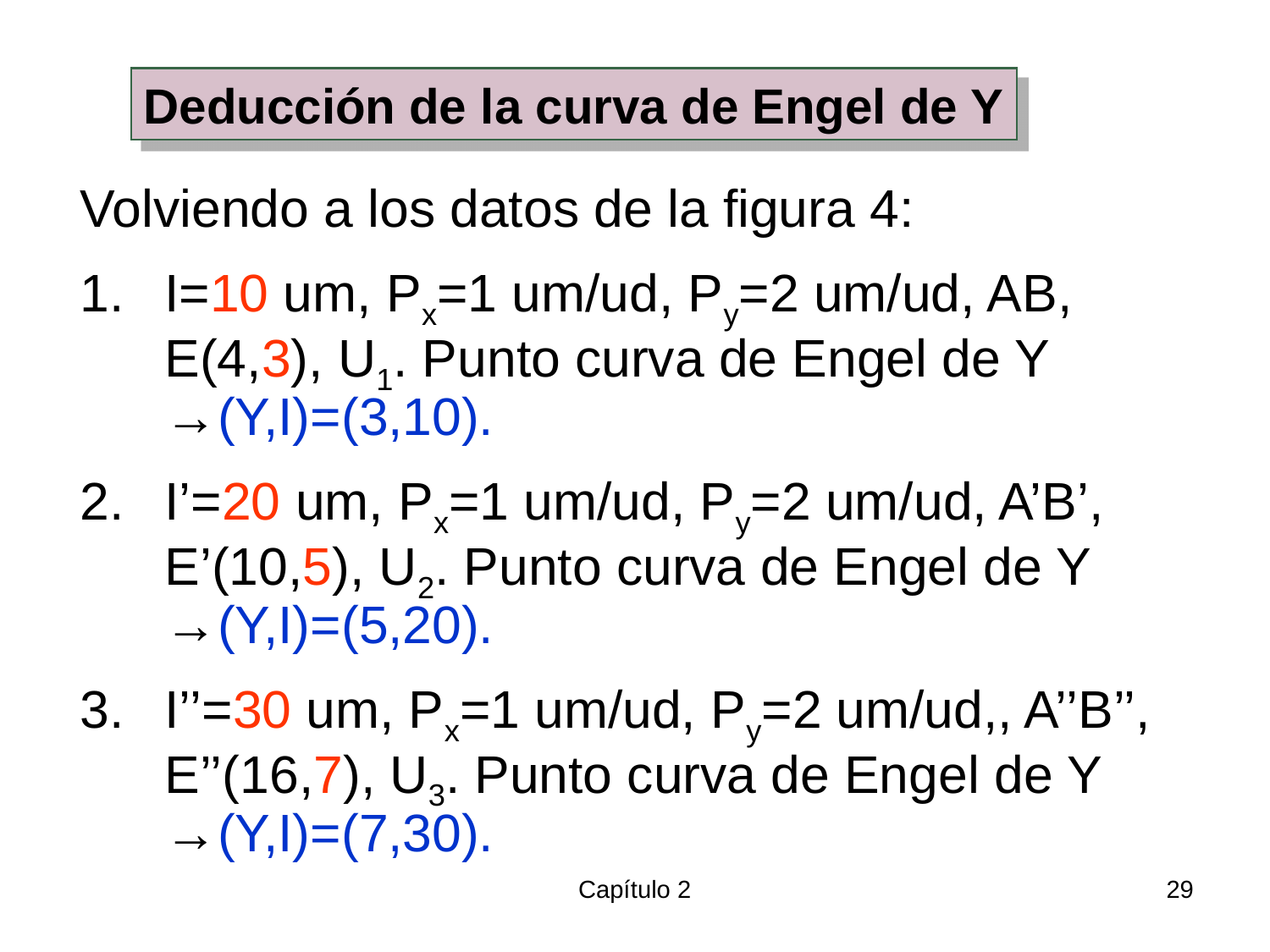

Deducción de la curva de Engel de Y
Volviendo a los datos de la figura 4:
I=10 um, Px=1 um/ud, Py=2 um/ud, AB, E(4,3), U1. Punto curva de Engel de Y →(Y,I)=(3,10).
I’=20 um, Px=1 um/ud, Py=2 um/ud, A’B’, E’(10,5), U2. Punto curva de Engel de Y →(Y,I)=(5,20).
I’’=30 um, Px=1 um/ud, Py=2 um/ud,, A’’B’’, E’’(16,7), U3. Punto curva de Engel de Y →(Y,I)=(7,30).

Capítulo 2
29